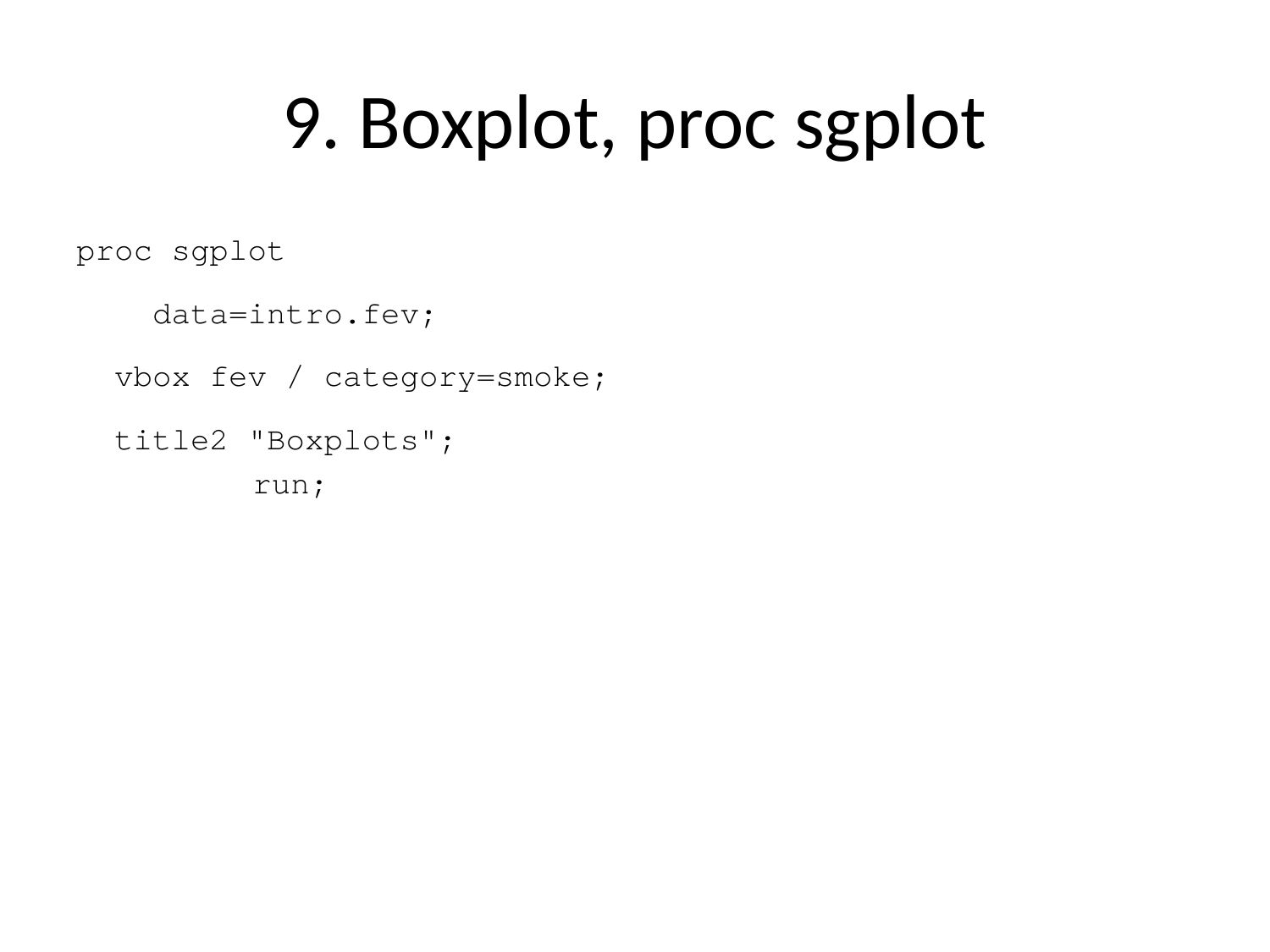

# 9. Boxplot, proc sgplot
proc sgplot
    data=intro.fev;
  vbox fev / category=smoke;
  title2 "Boxplots";
run;